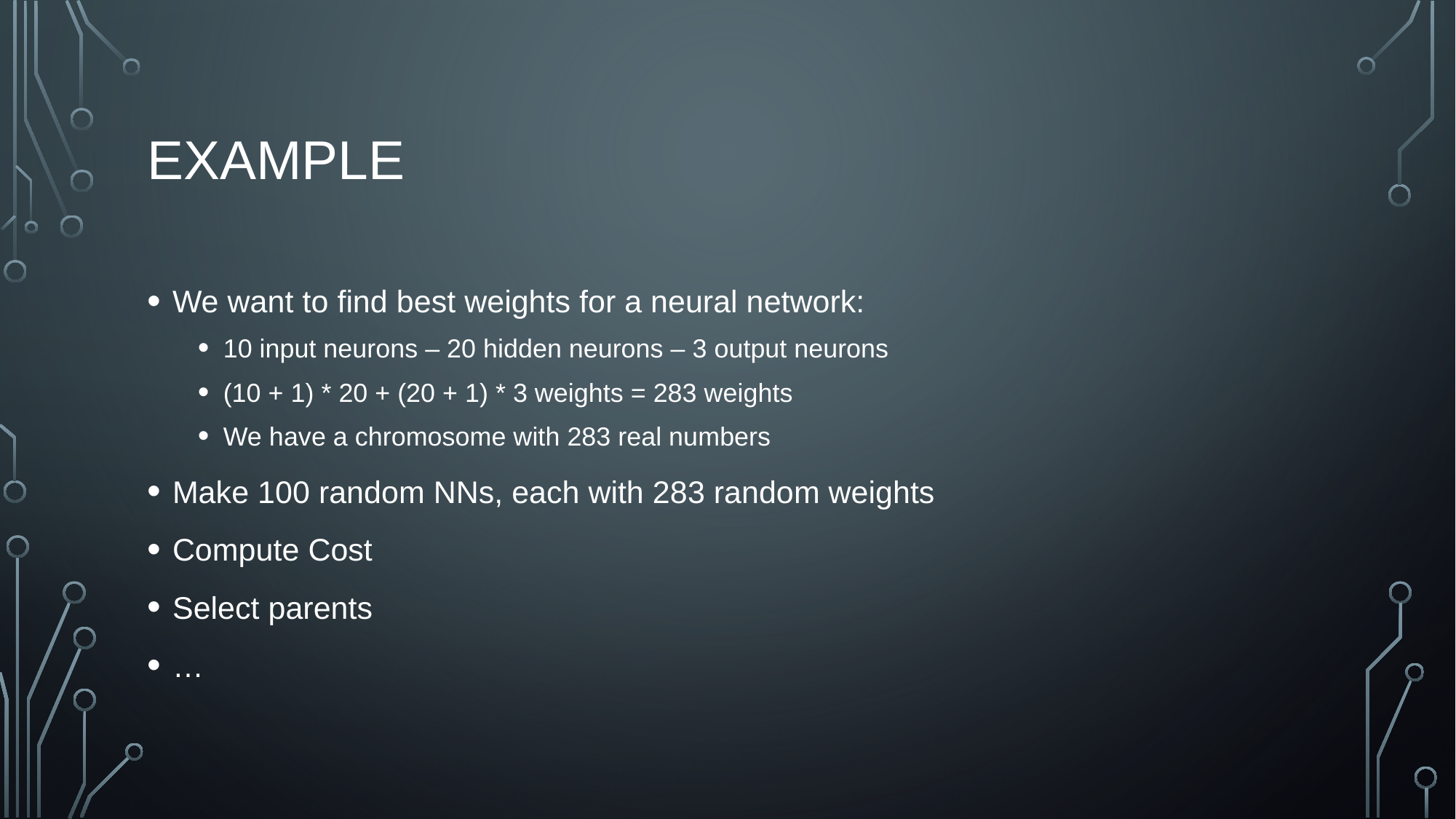

# example
We want to find best weights for a neural network:
10 input neurons – 20 hidden neurons – 3 output neurons
(10 + 1) * 20 + (20 + 1) * 3 weights = 283 weights
We have a chromosome with 283 real numbers
Make 100 random NNs, each with 283 random weights
Compute Cost
Select parents
…